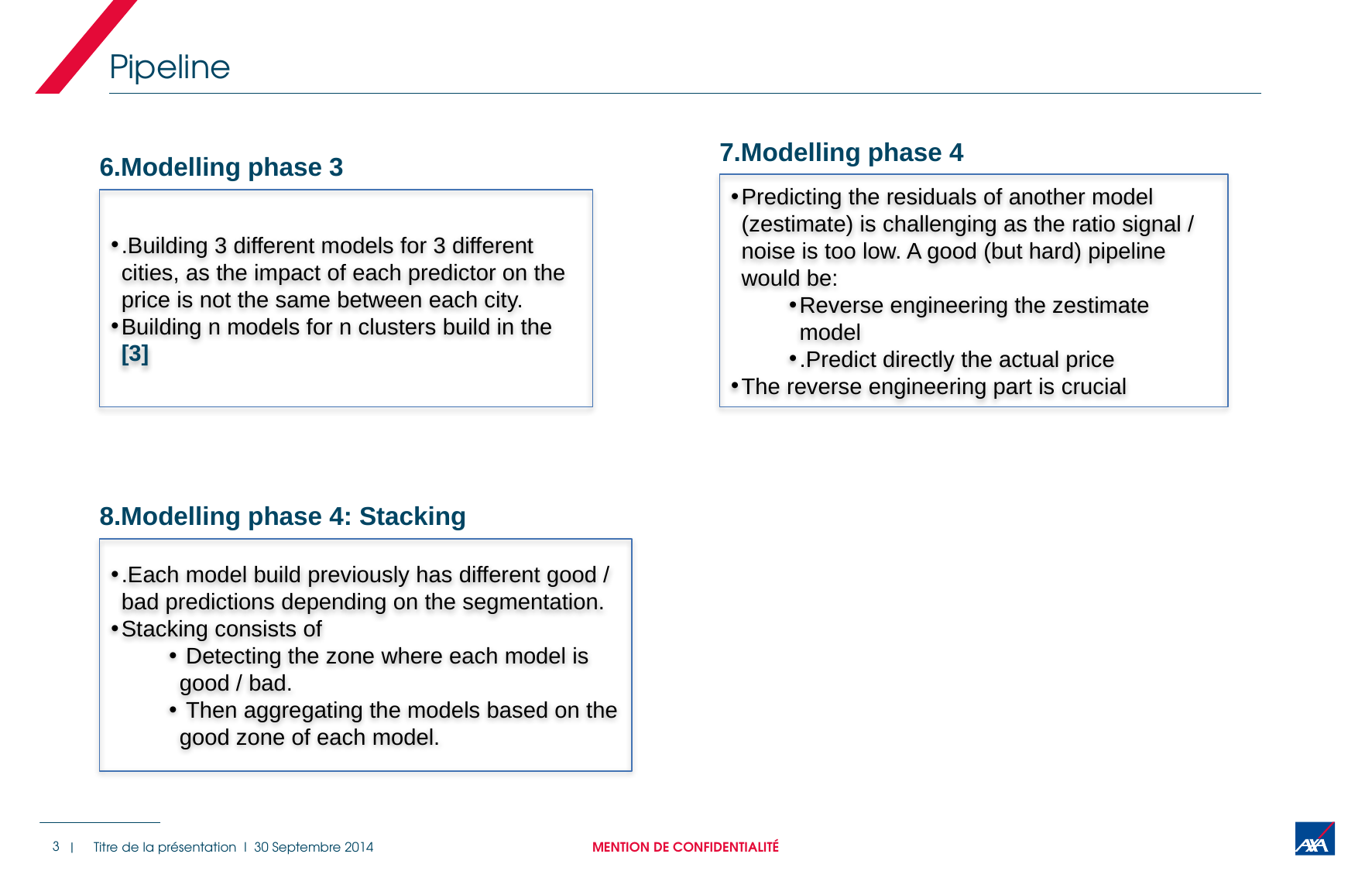

# Pipeline
7.Modelling phase 4
6.Modelling phase 3
Predicting the residuals of another model (zestimate) is challenging as the ratio signal / noise is too low. A good (but hard) pipeline would be:
Reverse engineering the zestimate model
.Predict directly the actual price
The reverse engineering part is crucial
.Building 3 different models for 3 different cities, as the impact of each predictor on the price is not the same between each city.
Building n models for n clusters build in the [3]
8.Modelling phase 4: Stacking
.Each model build previously has different good / bad predictions depending on the segmentation.
Stacking consists of
 Detecting the zone where each model is good / bad.
 Then aggregating the models based on the good zone of each model.
3   |
MENTION DE CONFIDENTIALITÉ
Titre de la présentation  I  30 Septembre 2014